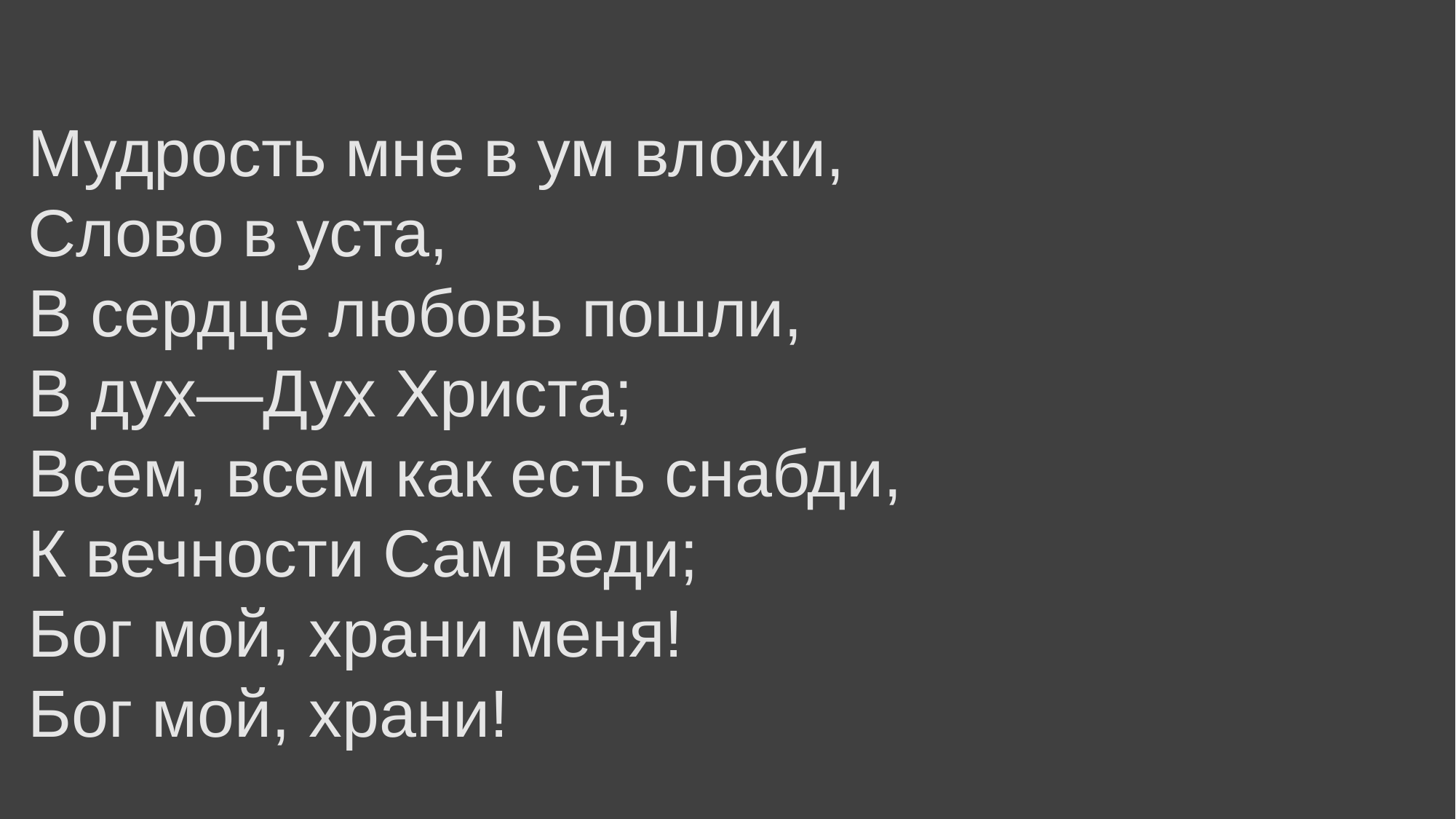

Мудрость мне в ум вложи,
Слово в уста,
В сердце любовь пошли,
В дух—Дух Христа;
Всем, всем как есть снабди,
К вечности Сам веди;
Бог мой, храни меня!
Бог мой, храни!